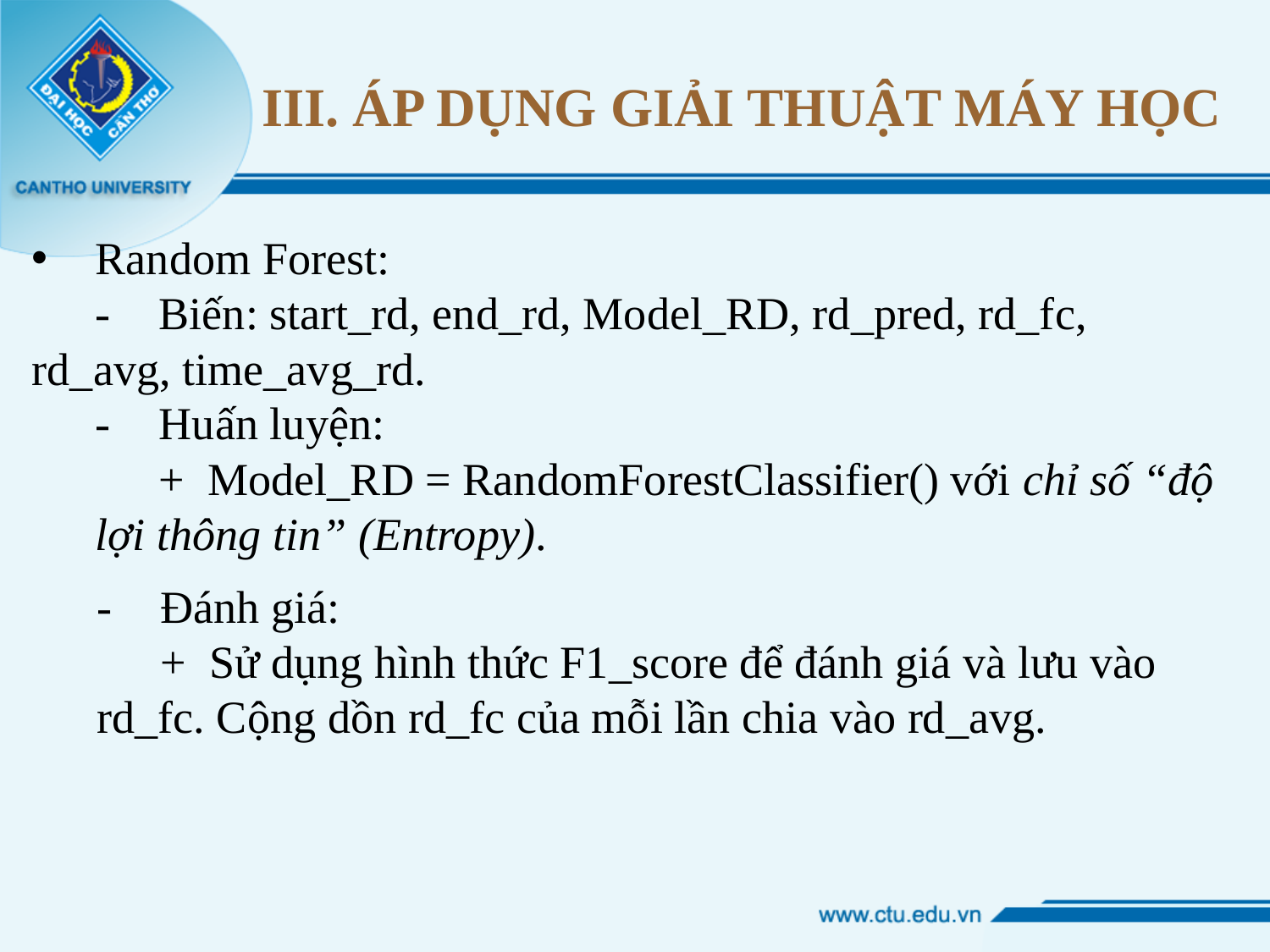

# III. ÁP DỤNG GIẢI THUẬT MÁY HỌC
Random Forest:
-	Biến: start_rd, end_rd, Model_RD, rd_pred, rd_fc, rd_avg, time_avg_rd.
-	Huấn luyện:
+  Model_RD = RandomForestClassifier() với chỉ số “độ lợi thông tin” (Entropy).
-	Đánh giá:
+  Sử dụng hình thức F1_score để đánh giá và lưu vào rd_fc. Cộng dồn rd_fc của mỗi lần chia vào rd_avg.